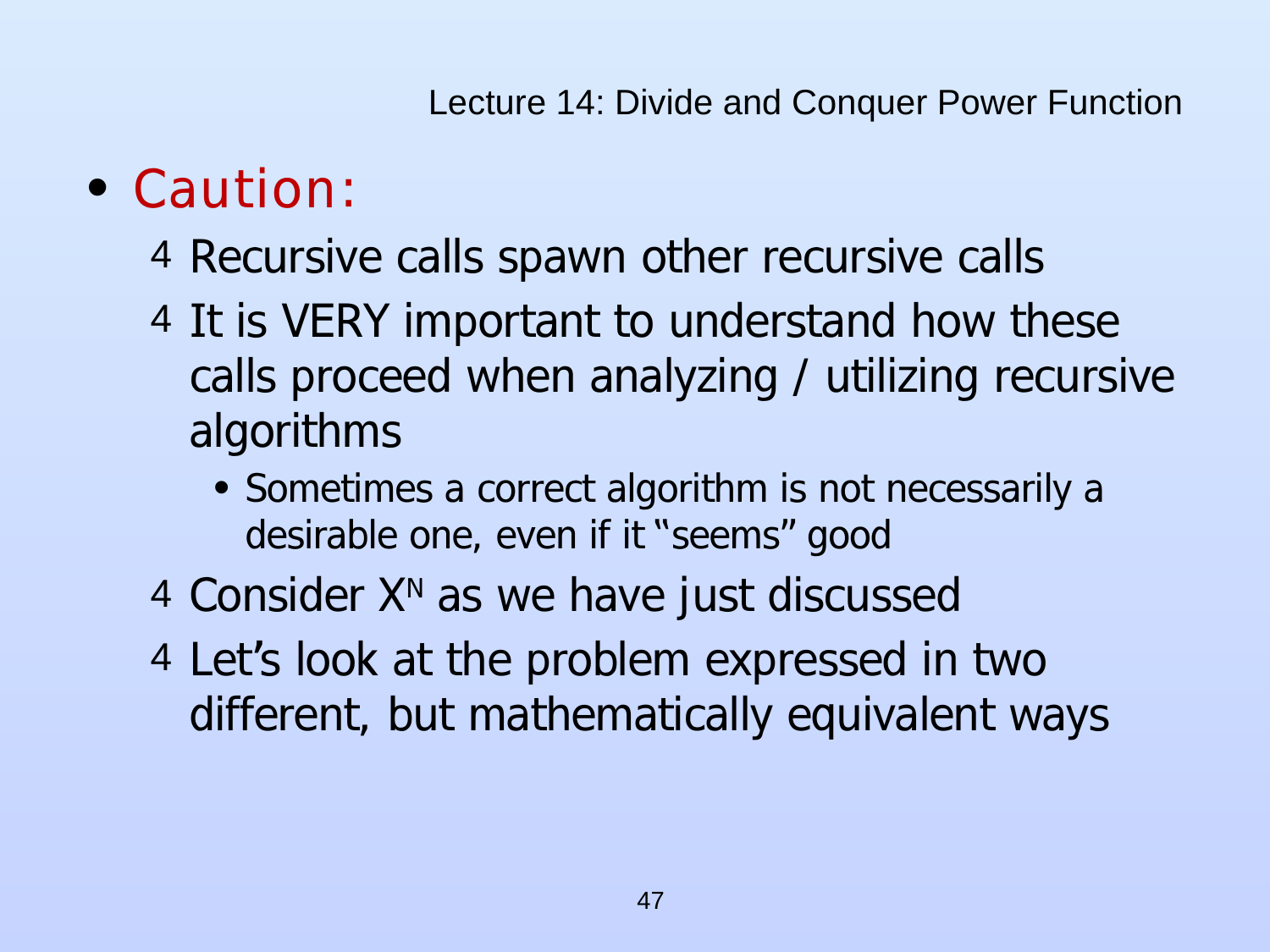

# Lecture 14: Divide and Conquer Power Function
Caution:
Recursive calls spawn other recursive calls
It is VERY important to understand how these calls proceed when analyzing / utilizing recursive algorithms
Sometimes a correct algorithm is not necessarily a desirable one, even if it “seems” good
Consider XN as we have just discussed
Let’s look at the problem expressed in two different, but mathematically equivalent ways

47